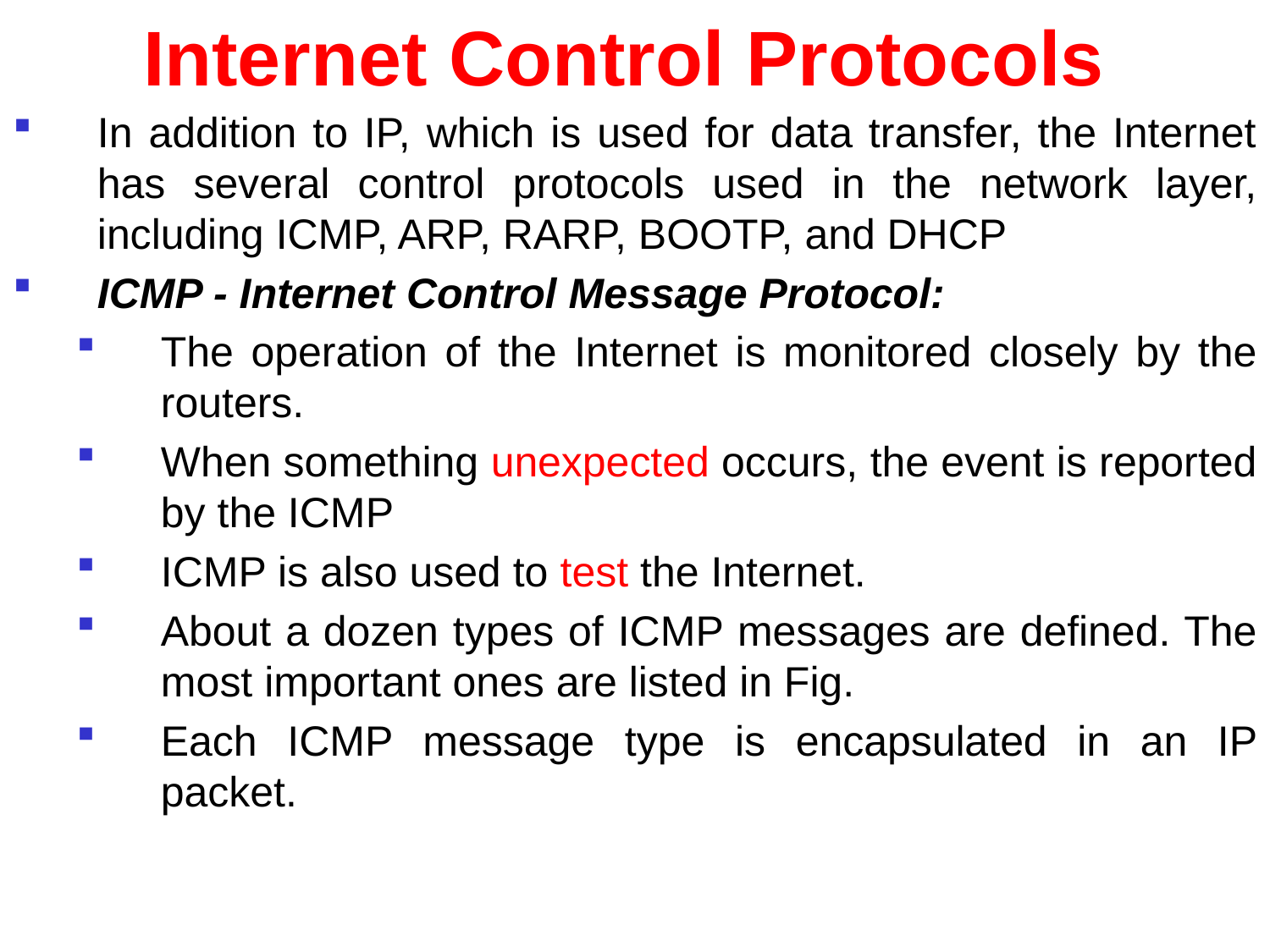

# Internet Control Protocols
In addition to IP, which is used for data transfer, the Internet has several control protocols used in the network layer, including ICMP, ARP, RARP, BOOTP, and DHCP
ICMP - Internet Control Message Protocol:
The operation of the Internet is monitored closely by the routers.
When something unexpected occurs, the event is reported by the ICMP
ICMP is also used to test the Internet.
About a dozen types of ICMP messages are defined. The most important ones are listed in Fig.
Each ICMP message type is encapsulated in an IP packet.